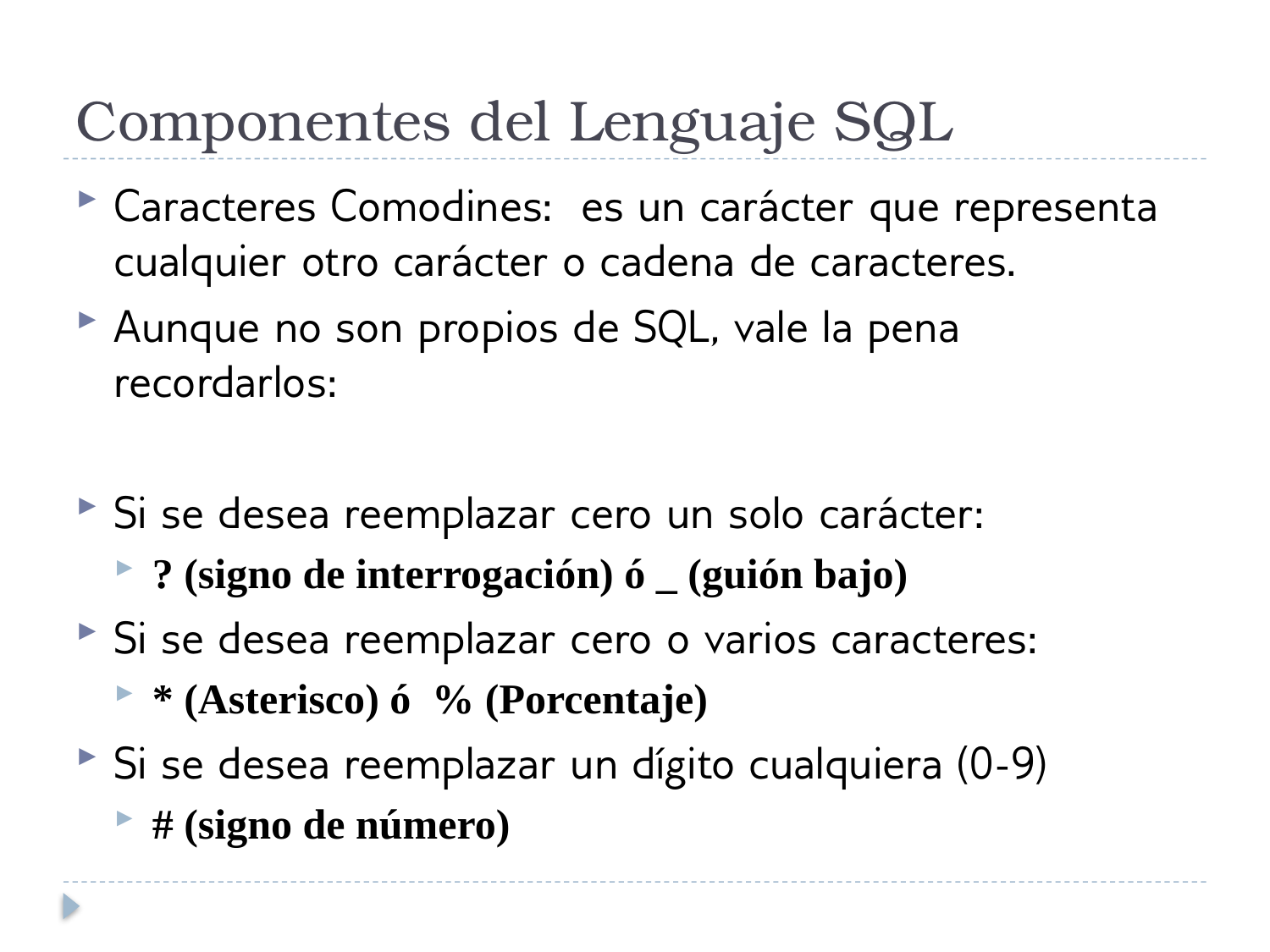

# Componentes del Lenguaje SQL
Caracteres Comodines:  es un carácter que representa cualquier otro carácter o cadena de caracteres.
Aunque no son propios de SQL, vale la pena recordarlos:

Si se desea reemplazar cero un solo carácter:
? (signo de interrogación) ó _ (guión bajo)
Si se desea reemplazar cero o varios caracteres:
* (Asterisco) ó  % (Porcentaje)
Si se desea reemplazar un dígito cualquiera (0-9)
# (signo de número)